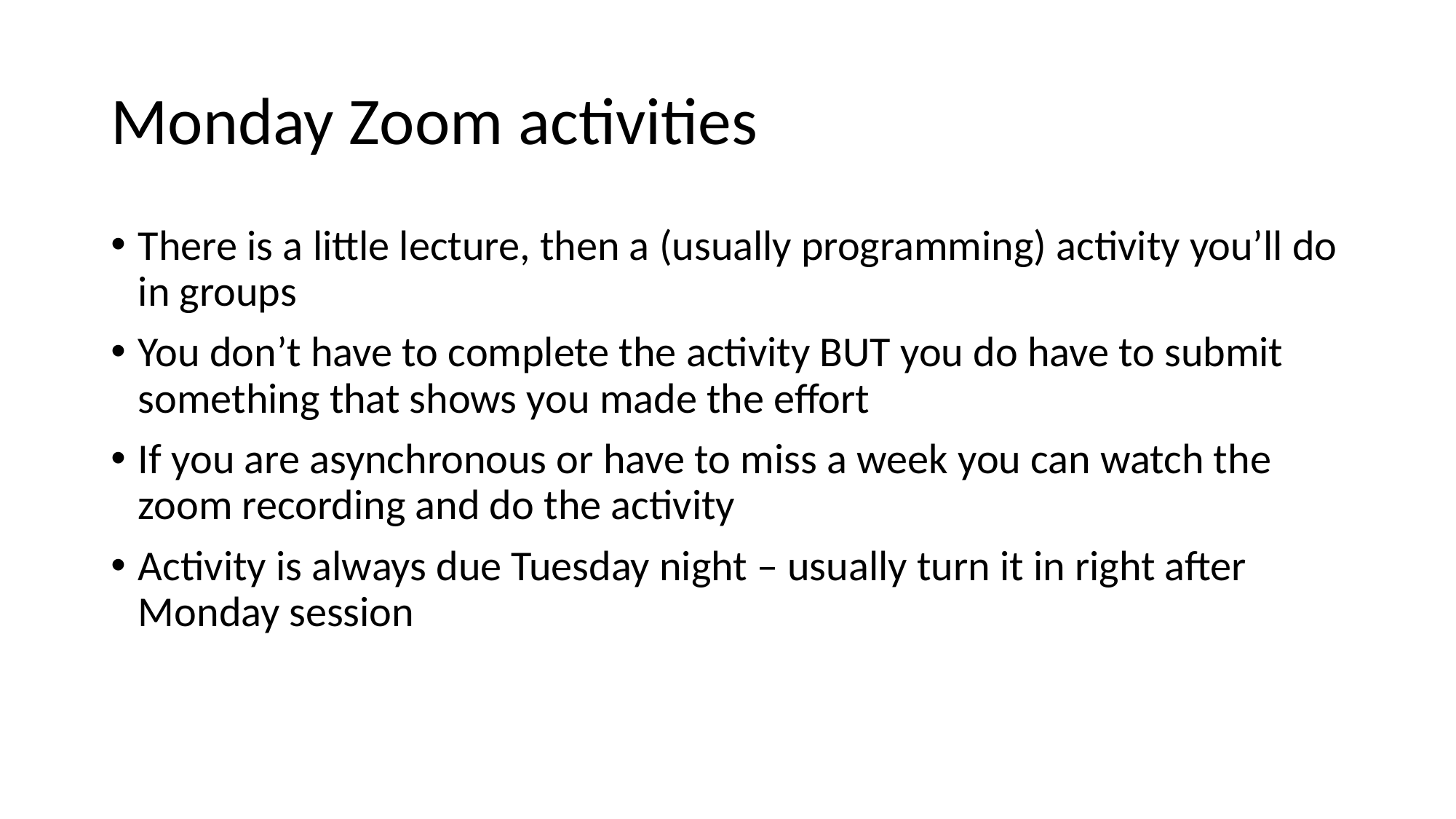

# Monday Zoom activities
There is a little lecture, then a (usually programming) activity you’ll do in groups
You don’t have to complete the activity BUT you do have to submit something that shows you made the effort
If you are asynchronous or have to miss a week you can watch the zoom recording and do the activity
Activity is always due Tuesday night – usually turn it in right after Monday session